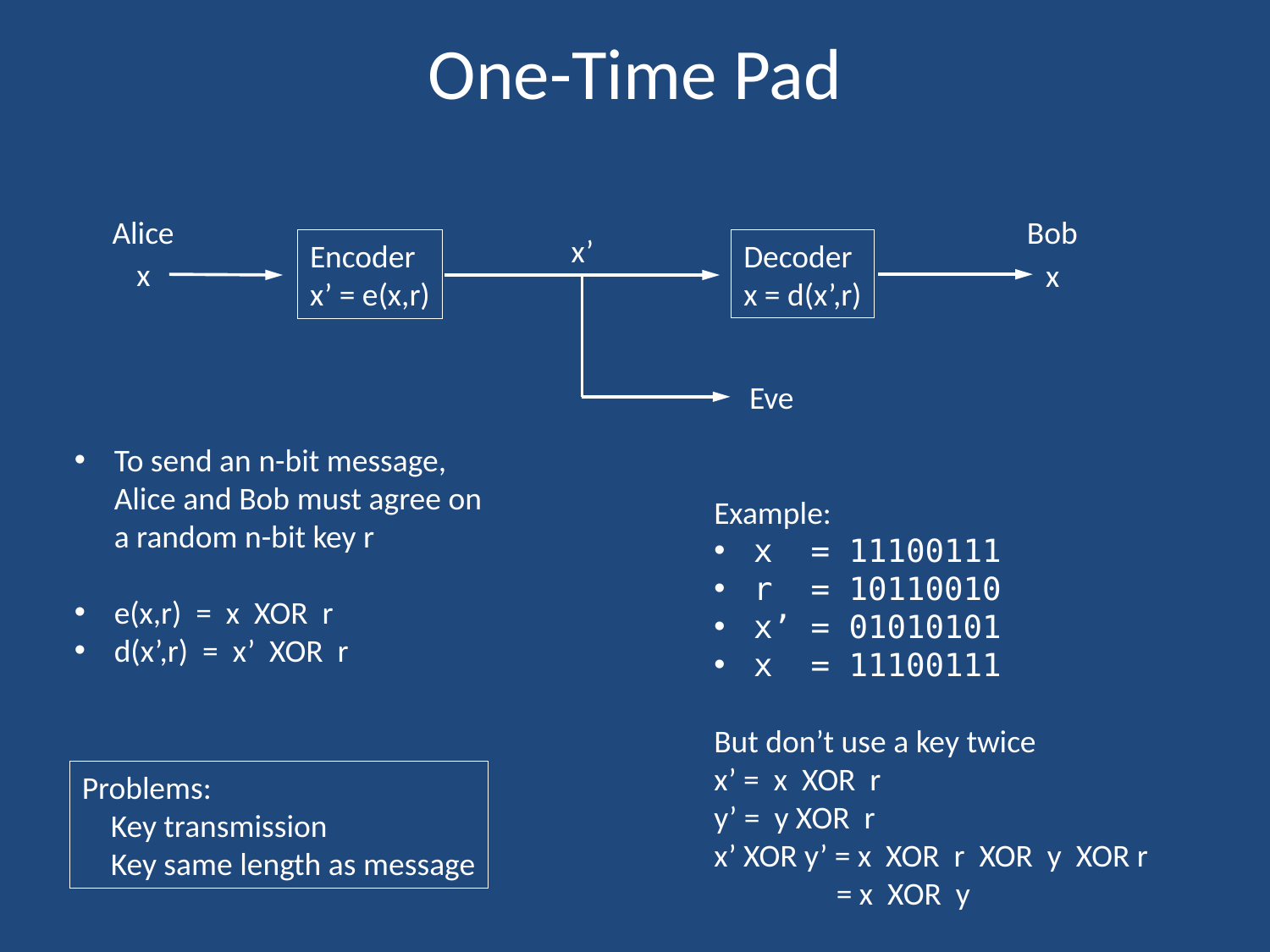

# One-Time Pad
Alice
Bob
     x’
Decoder
x = d(x’,r)
Encoder
x’ = e(x,r)
x
x
Eve
To send an n-bit message, Alice and Bob must agree on a random n-bit key r

e(x,r)  =  x  XOR  r
d(x’,r)  =  x’  XOR  r
Example:
x  = 11100111
r  = 10110010
x’ = 01010101
x  = 11100111

But don’t use a key twice
x’ =  x  XOR  r
y’ =  y XOR  r
x’ XOR y’ = x  XOR  r  XOR  y  XOR r
                 = x  XOR  y
Problems:
    Key transmission
    Key same length as message